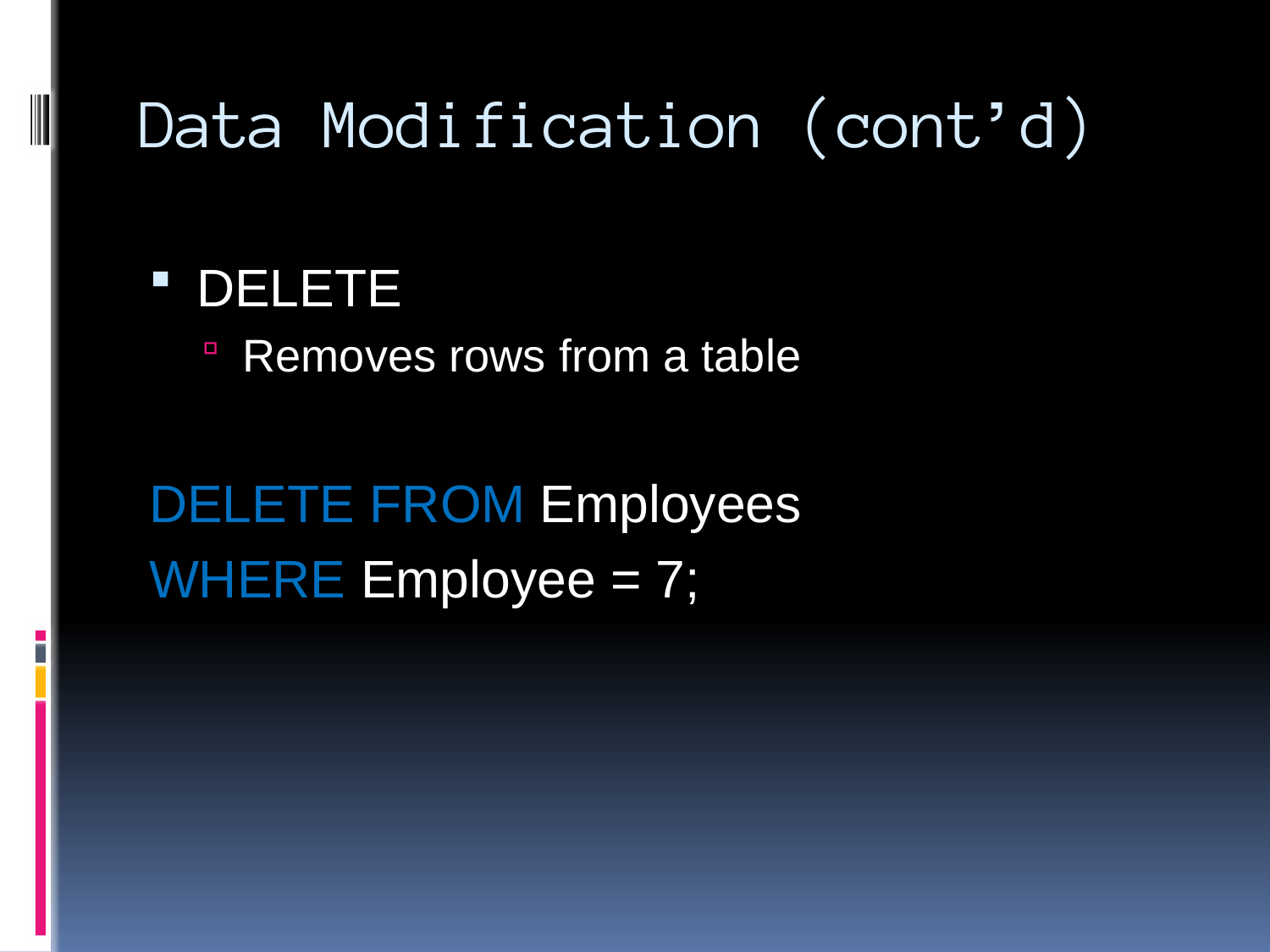

# Data Modification (cont’d)
DELETE
Removes rows from a table

DELETE FROM Employees
WHERE Employee = 7;